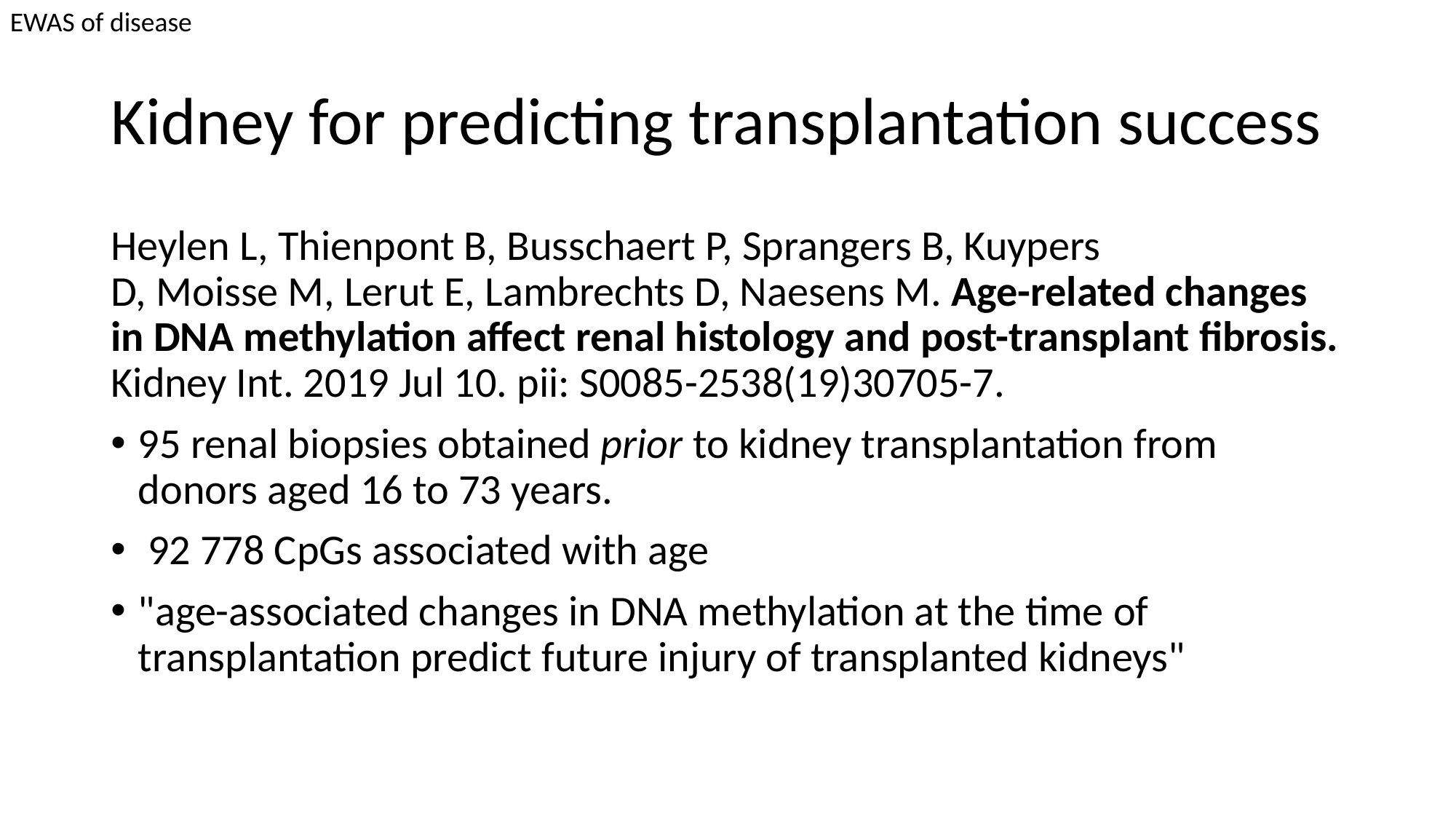

EWAS of disease
# Kidney for predicting transplantation success
Heylen L, Thienpont B, Busschaert P, Sprangers B, Kuypers D, Moisse M, Lerut E, Lambrechts D, Naesens M. Age-related changes in DNA methylation affect renal histology and post-transplant fibrosis. Kidney Int. 2019 Jul 10. pii: S0085-2538(19)30705-7.
95 renal biopsies obtained prior to kidney transplantation from donors aged 16 to 73 years.
 92 778 CpGs associated with age
"age-associated changes in DNA methylation at the time of transplantation predict future injury of transplanted kidneys"